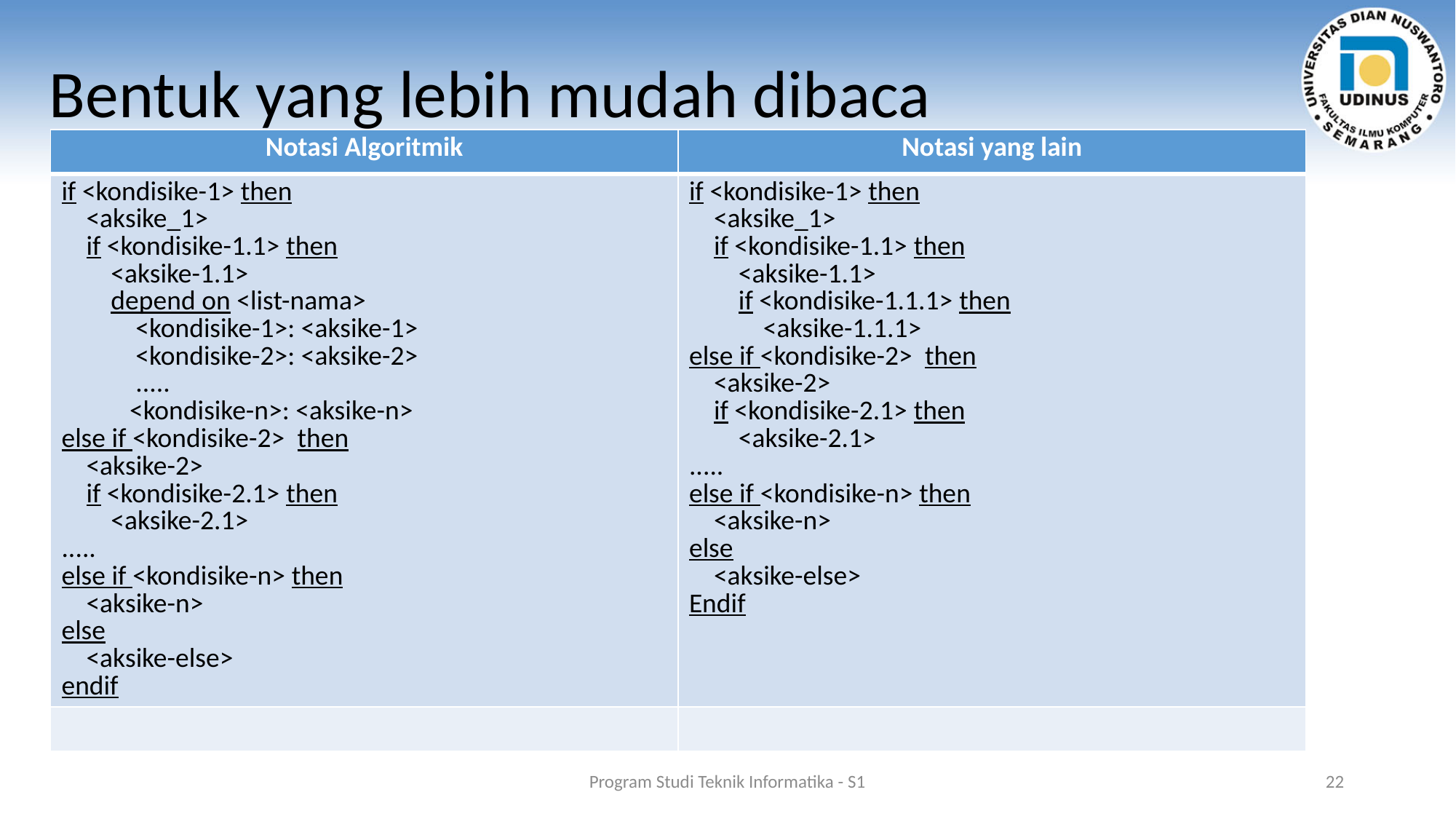

# Bentuk yang lebih mudah dibaca
| Notasi Algoritmik | Notasi yang lain |
| --- | --- |
| if <kondisike-1> then <aksike\_1> if <kondisike-1.1> then <aksike-1.1> depend on <list-nama> <kondisike-1>: <aksike-1> <kondisike-2>: <aksike-2> ..... <kondisike-n>: <aksike-n> else if <kondisike-2> then <aksike-2> if <kondisike-2.1> then <aksike-2.1> ..... else if <kondisike-n> then <aksike-n> else <aksike-else> endif | if <kondisike-1> then <aksike\_1> if <kondisike-1.1> then <aksike-1.1> if <kondisike-1.1.1> then <aksike-1.1.1> else if <kondisike-2> then <aksike-2> if <kondisike-2.1> then <aksike-2.1> ..... else if <kondisike-n> then <aksike-n> else <aksike-else> Endif |
|  |  |
Program Studi Teknik Informatika - S1
22